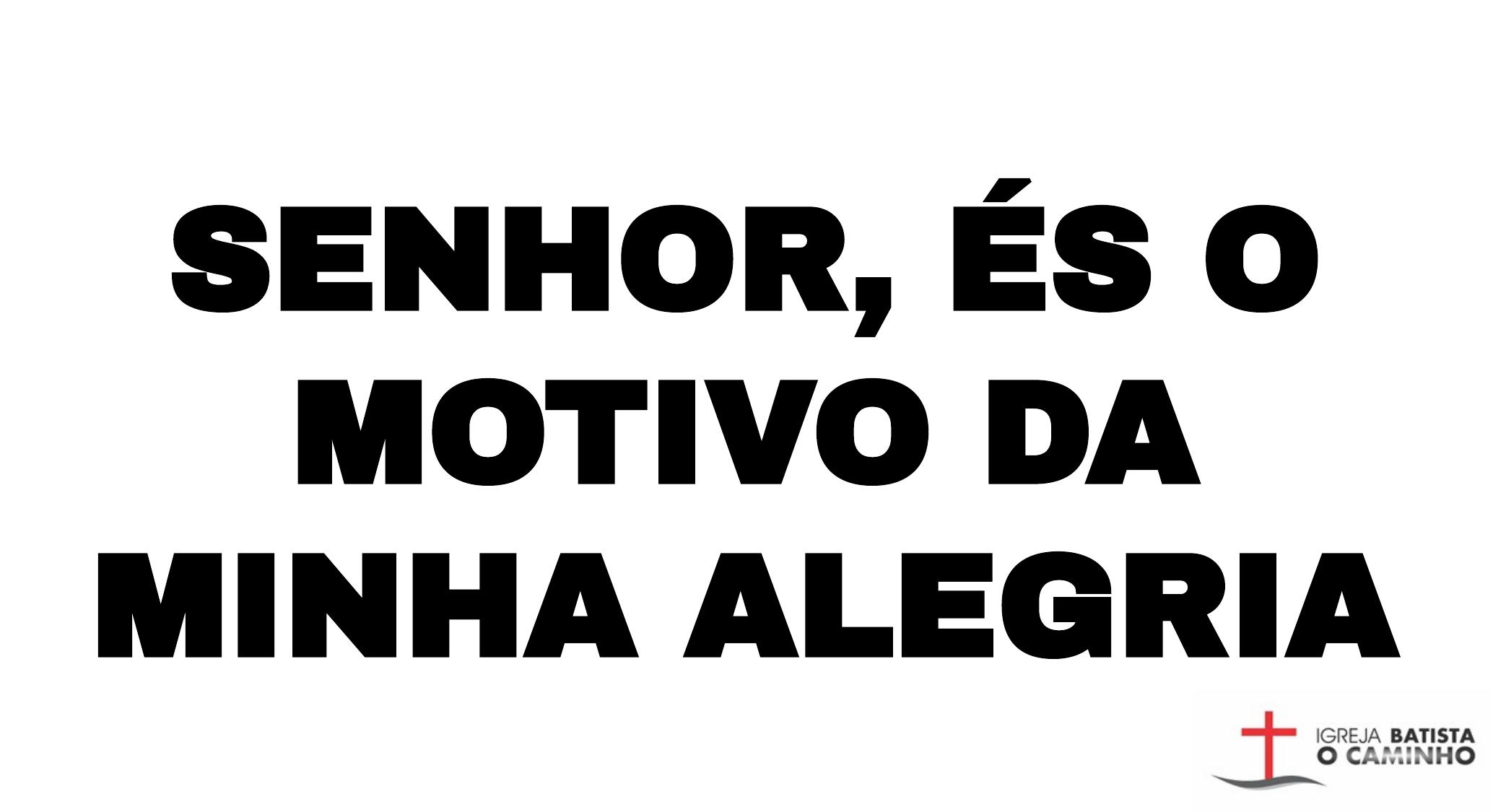

SENHOR, ÉS O MOTIVO DA MINHA ALEGRIA